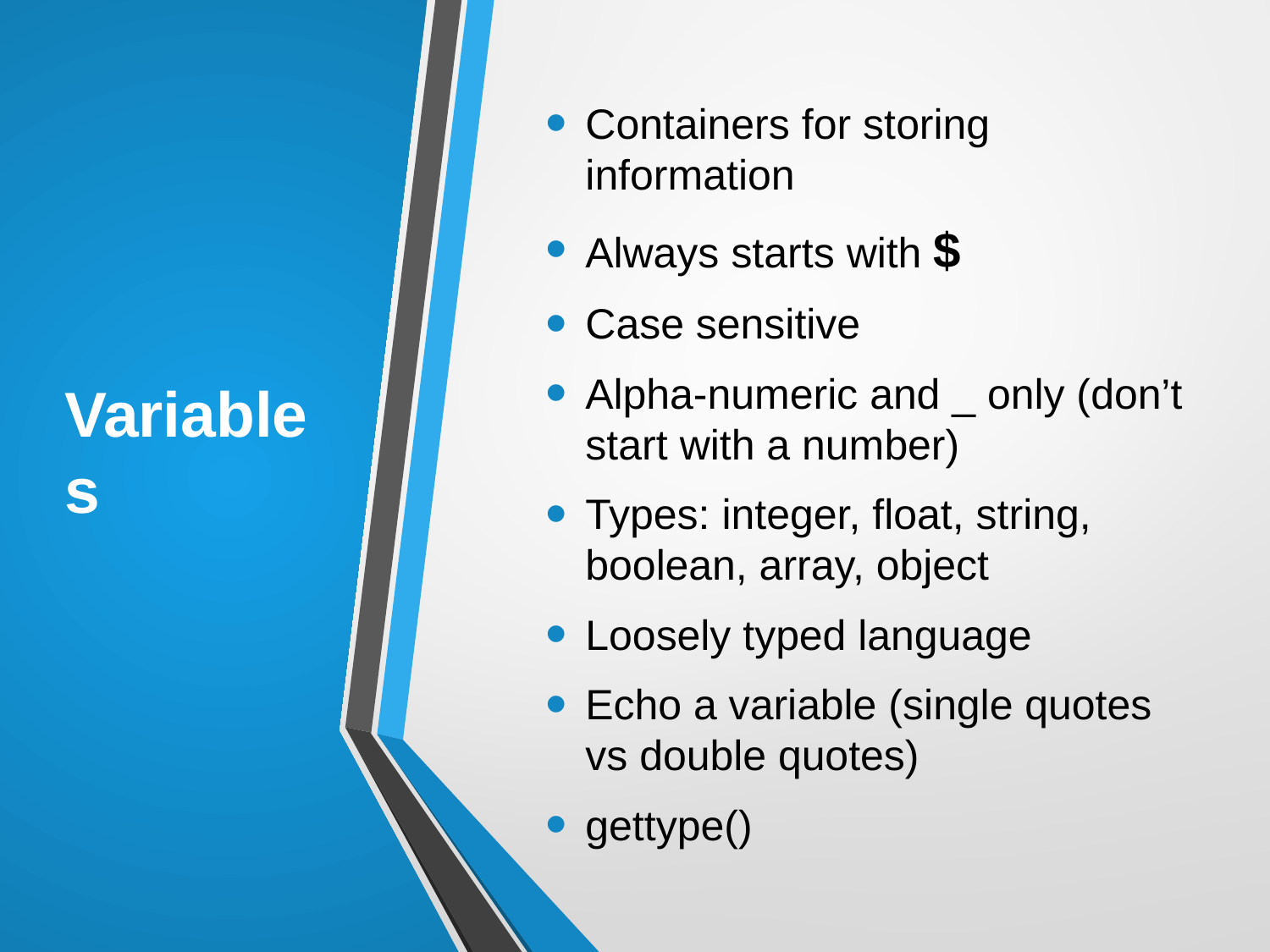

Containers for storing information
Always starts with $
Case sensitive
Alpha-numeric and _ only (don’t start with a number)
Types: integer, float, string, boolean, array, object
Loosely typed language
Echo a variable (single quotes vs double quotes)
gettype()

# Variables